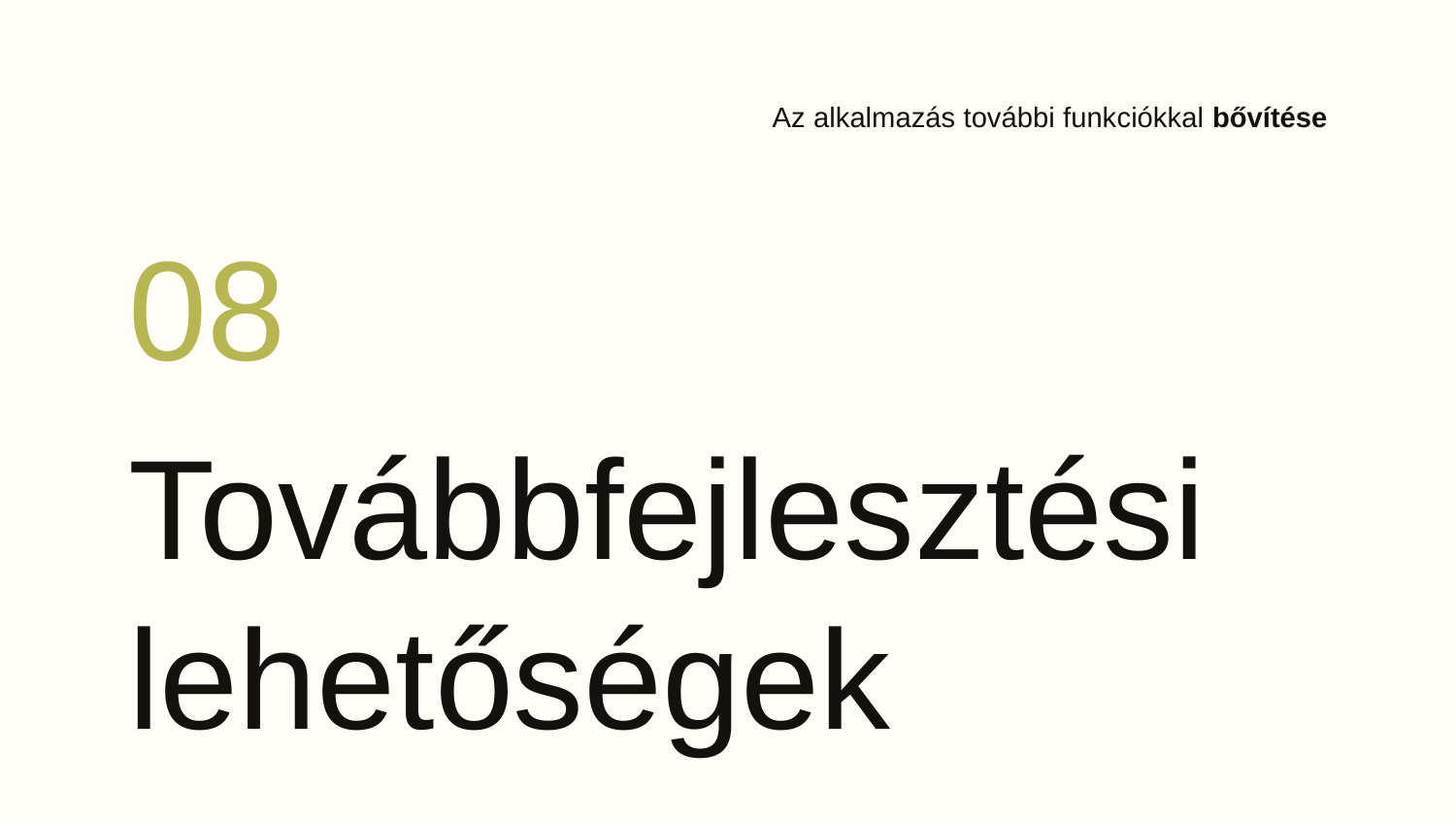

Az alkalmazás további funkciókkal bővítése
08
# Továbbfejlesztési lehetőségek